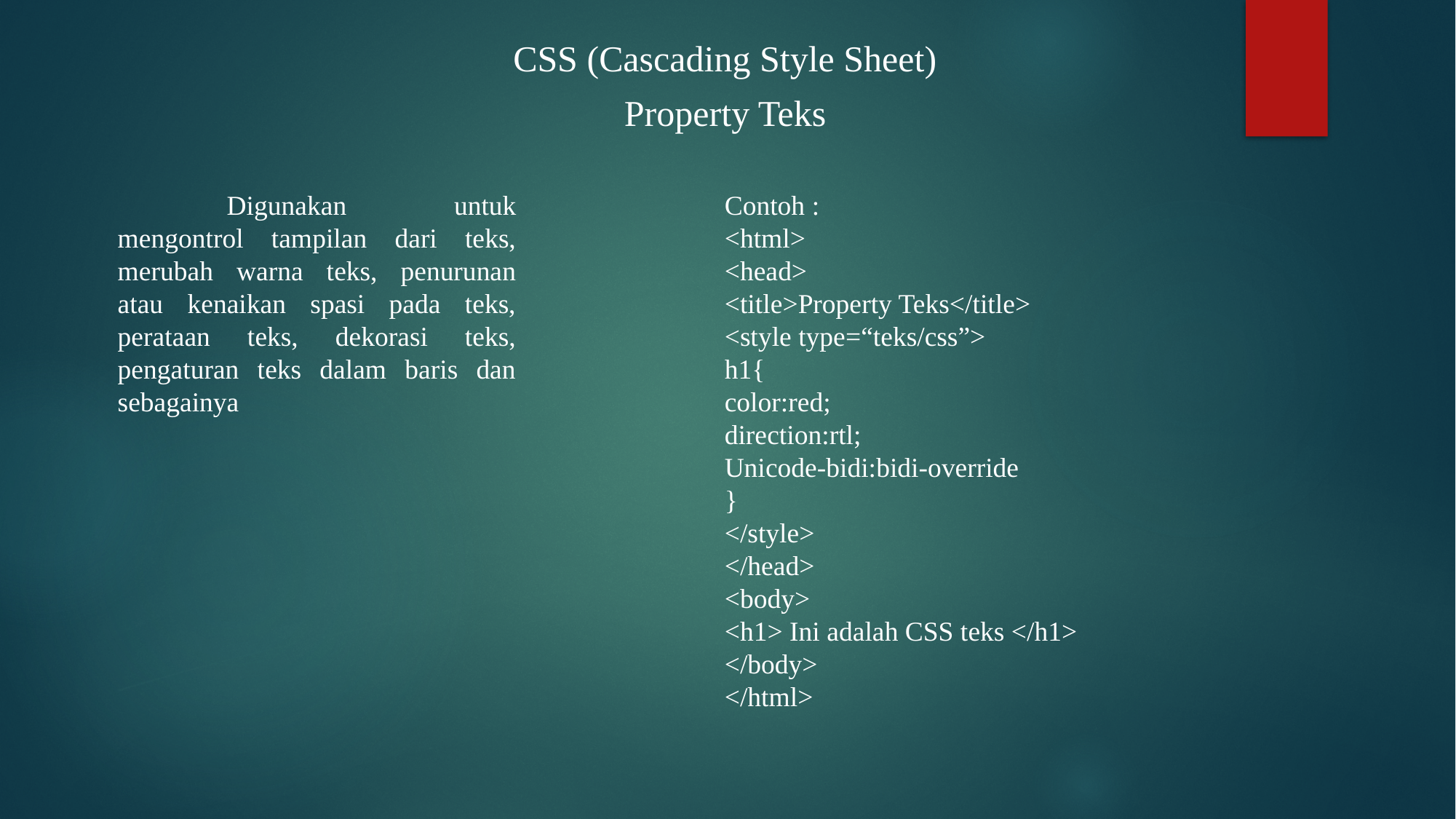

CSS (Cascading Style Sheet)
Property Teks
Contoh :
<html>
<head>
<title>Property Teks</title>
<style type=“teks/css”>
h1{
color:red;
direction:rtl;
Unicode-bidi:bidi-override
}
</style>
</head>
<body>
<h1> Ini adalah CSS teks </h1>
</body>
</html>
	Digunakan untuk mengontrol tampilan dari teks, merubah warna teks, penurunan atau kenaikan spasi pada teks, perataan teks, dekorasi teks, pengaturan teks dalam baris dan sebagainya